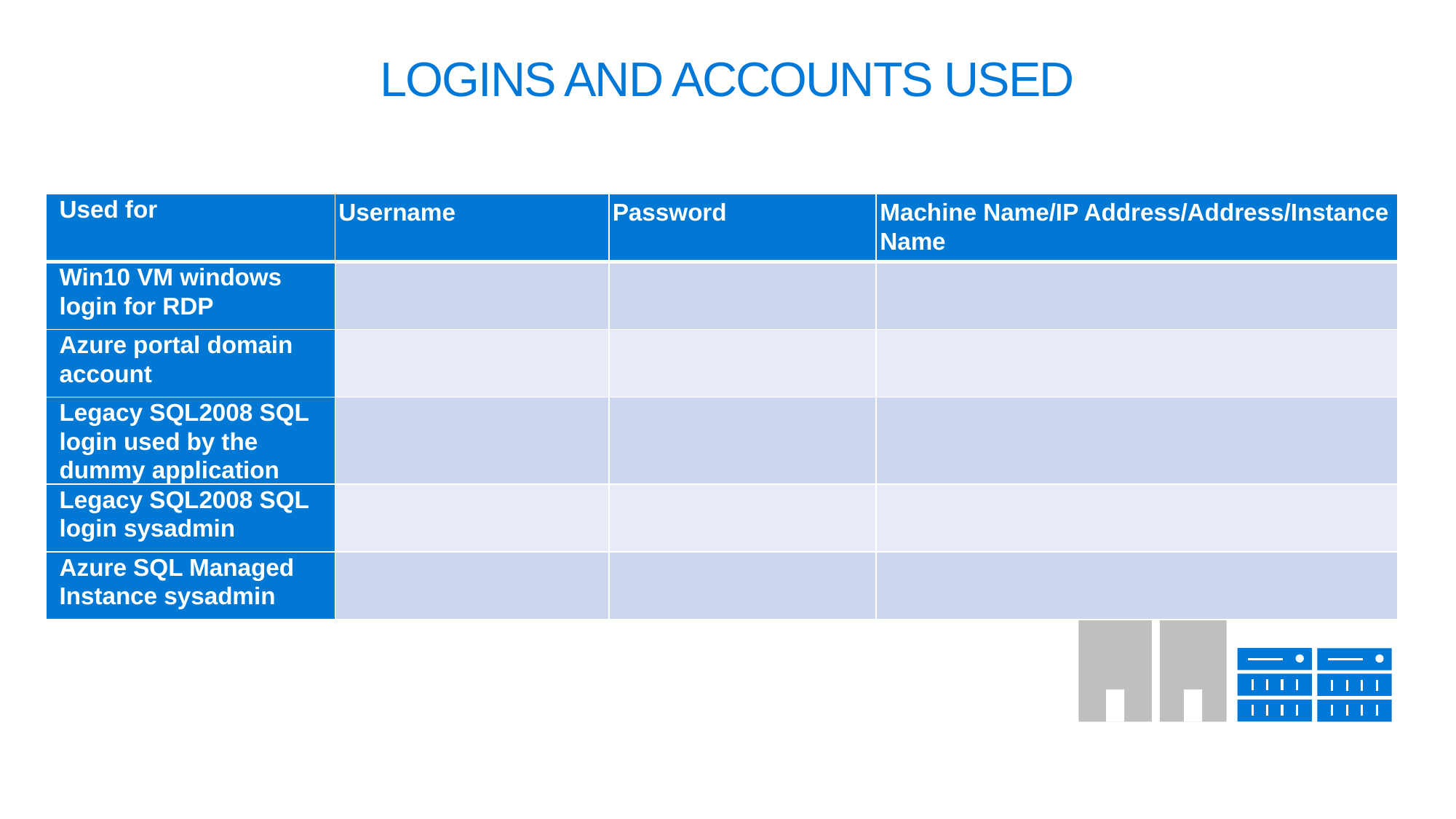

# Logins and Accounts USED
| Used for | Username | Password | Machine Name/IP Address/Address/Instance Name |
| --- | --- | --- | --- |
| Win10 VM windows login for RDP |  |  |  |
| Azure portal domain account |  |  |  |
| Legacy SQL2008 SQL login used by the dummy application |  |  |  |
| Legacy SQL2008 SQL login sysadmin |  |  |  |
| Azure SQL Managed Instance sysadmin |  |  |  |